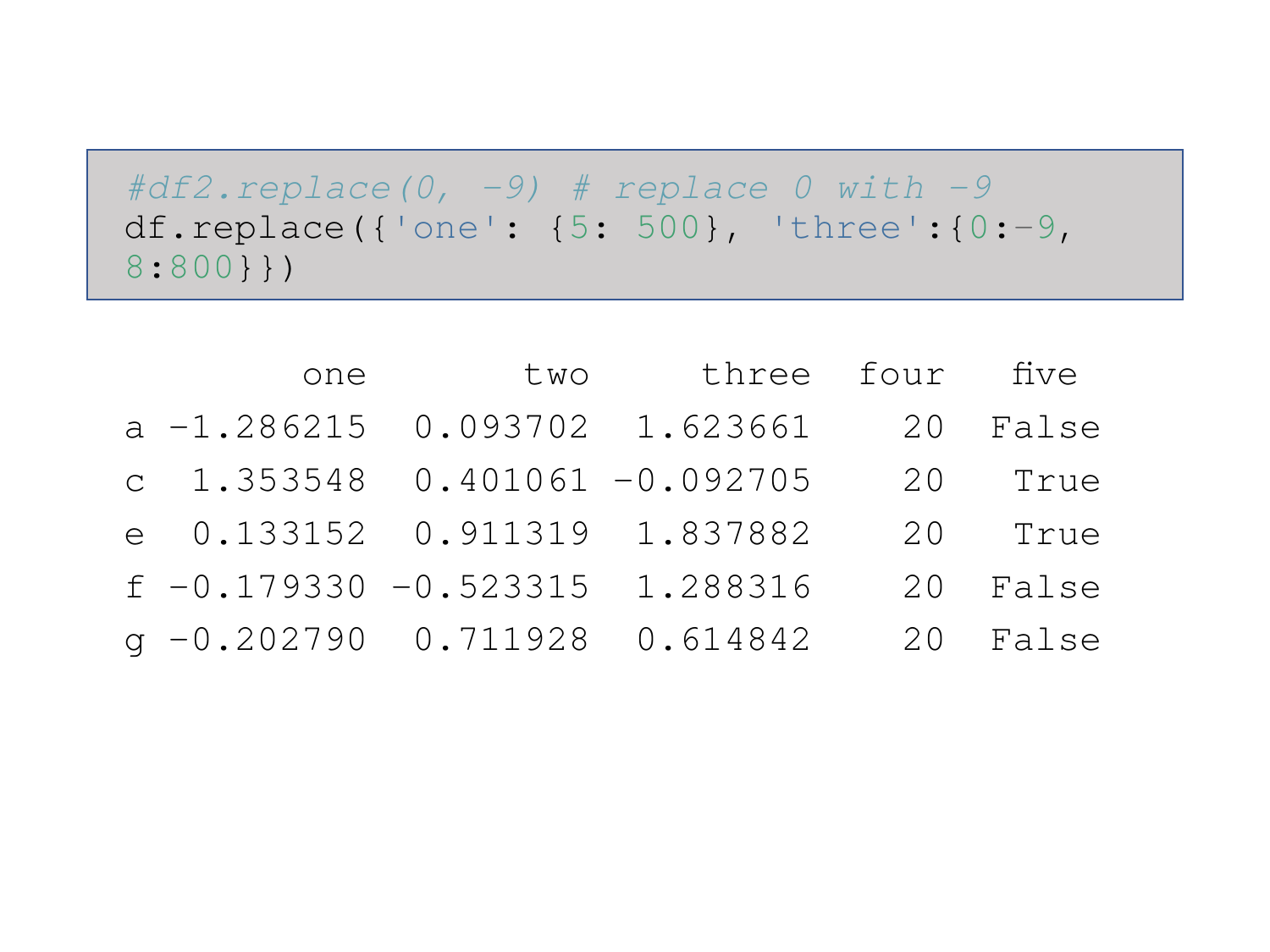

#df2.replace(0, -9) # replace 0 with -9
df.replace({'one': {5: 500}, 'three':{0:-9, 8:800}})

        one       two     three  four   five
a -1.286215  0.093702  1.623661    20  False
c  1.353548  0.401061 -0.092705    20   True
e  0.133152  0.911319  1.837882    20   True
f -0.179330 -0.523315  1.288316    20  False
g -0.202790  0.711928  0.614842    20  False